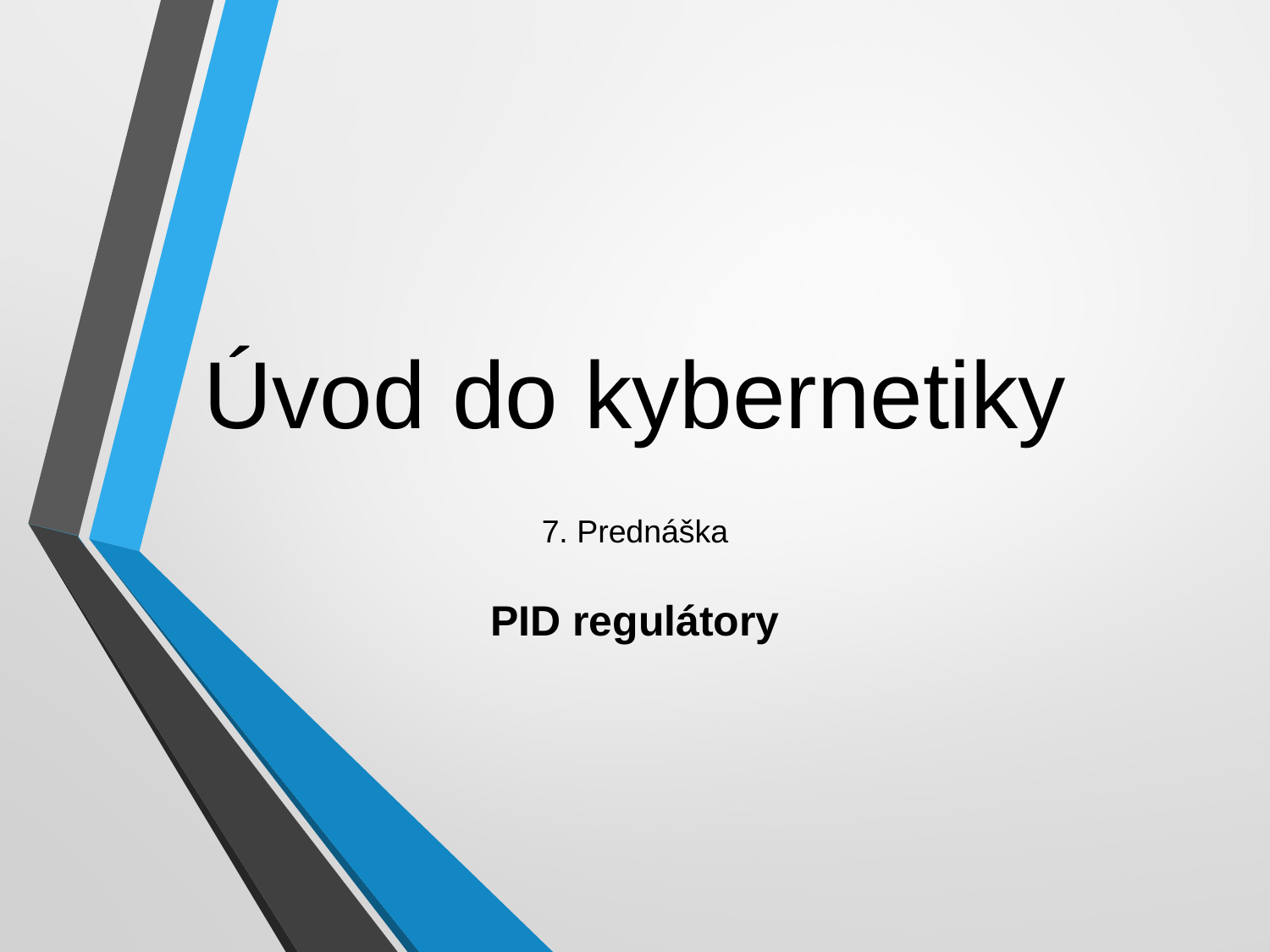

# Úvod do kybernetiky
7. Prednáška
PID regulátory